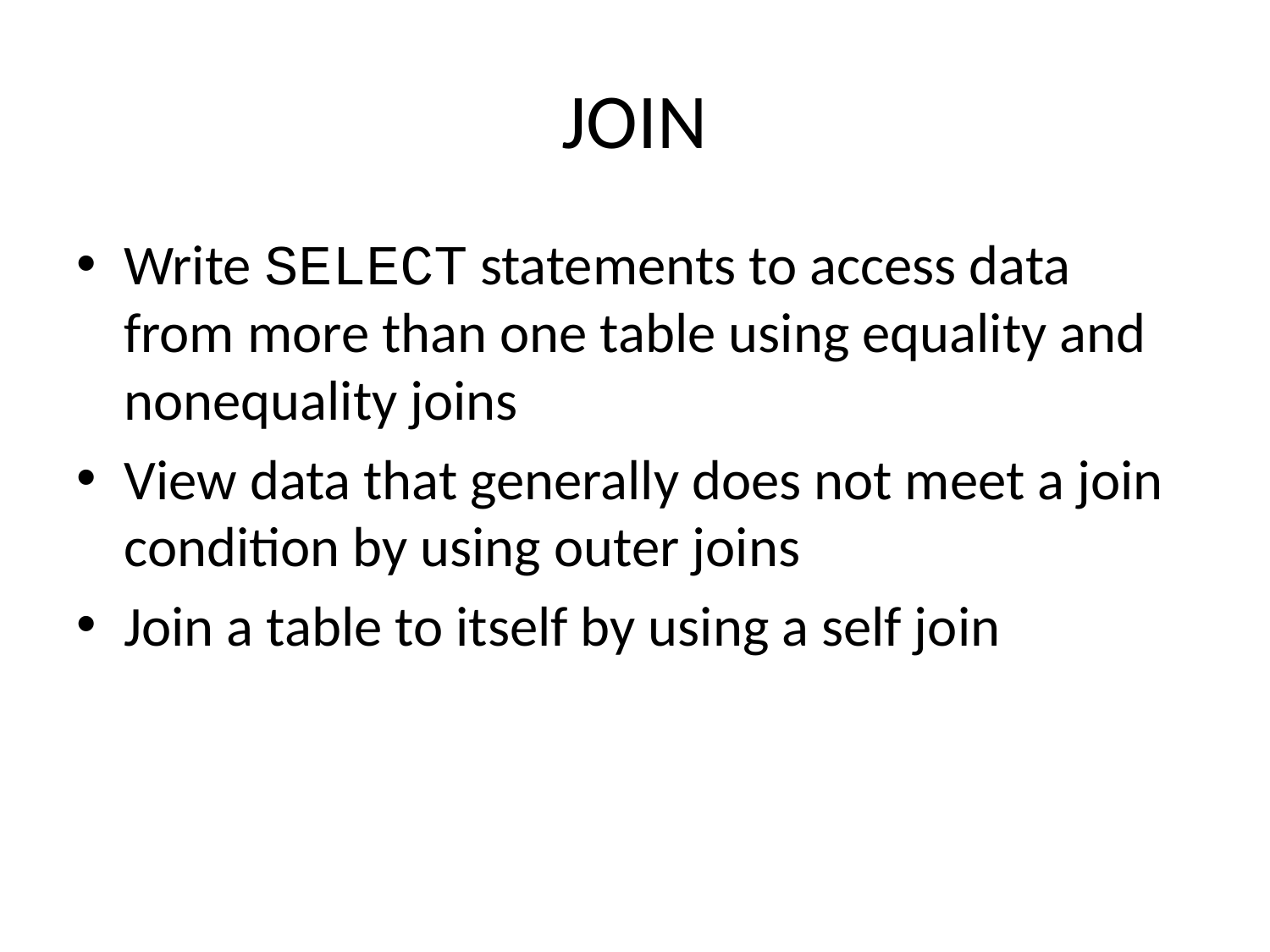

# JOIN
Write SELECT statements to access data from more than one table using equality and nonequality joins
View data that generally does not meet a join condition by using outer joins
Join a table to itself by using a self join